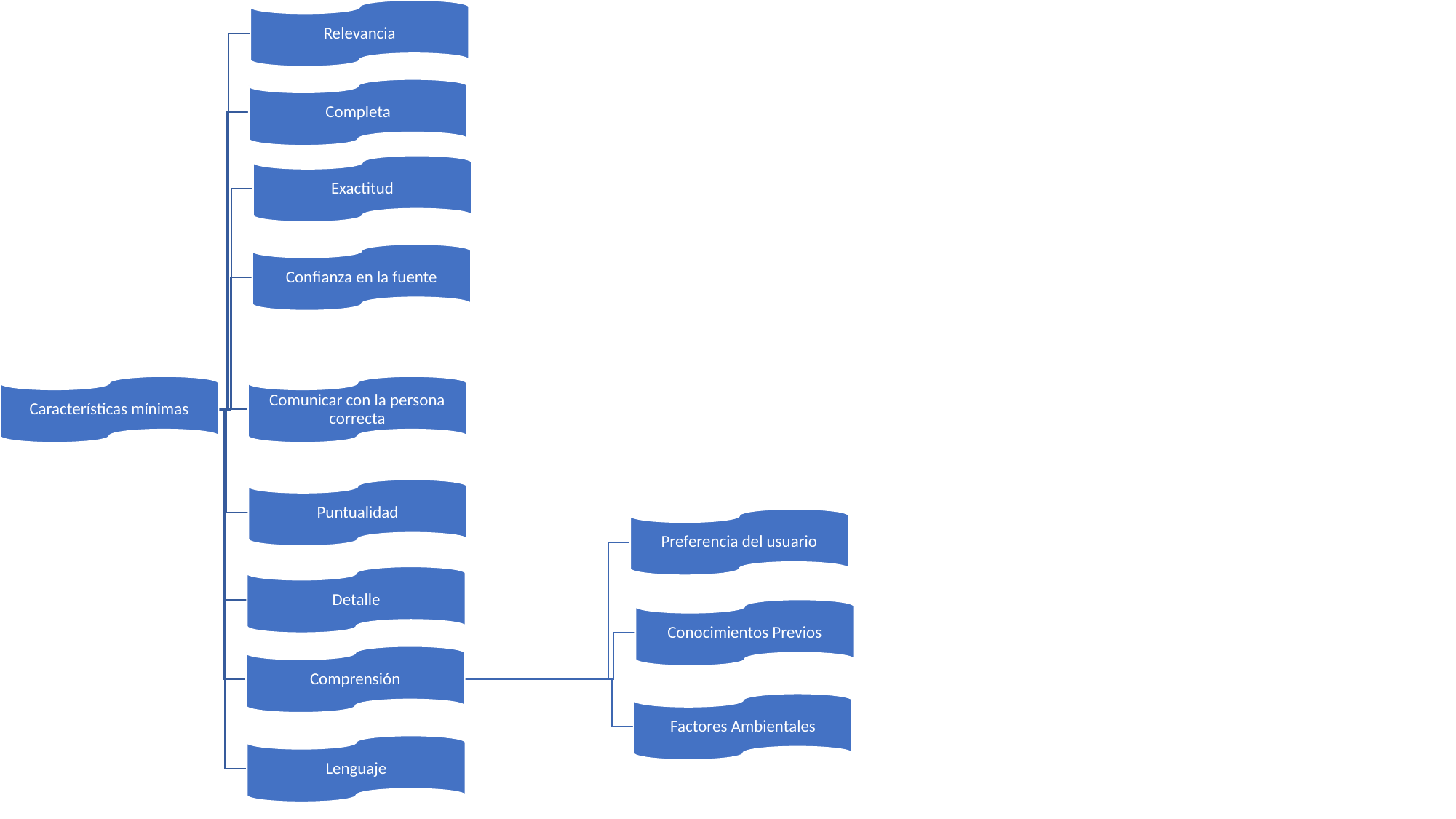

Características mínimas
Relevancia
Exactitud
Completa
Confianza en la fuente
Comunicar con la persona correcta
Puntualidad
Detalle
Comprensión
Preferencia del usuario
Conocimientos Previos
Factores Ambientales
Lenguaje